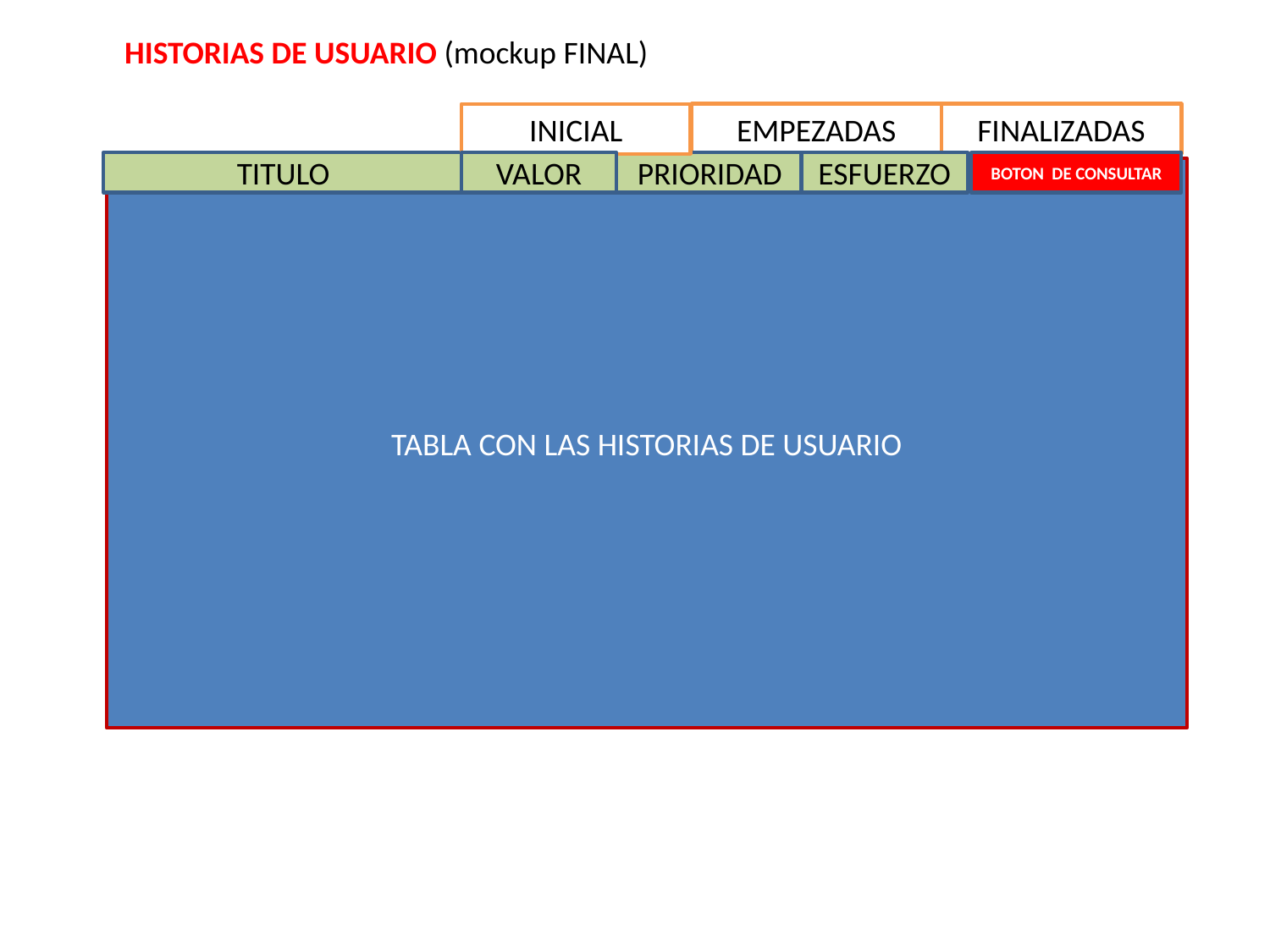

HISTORIAS DE USUARIO (mockup FINAL)
EMPEZADAS
FINALIZADAS
INICIAL
TITULO
VALOR
PRIORIDAD
ESFUERZO
BOTON  DE CONSULTAR
TABLA CON LAS HISTORIAS DE USUARIO